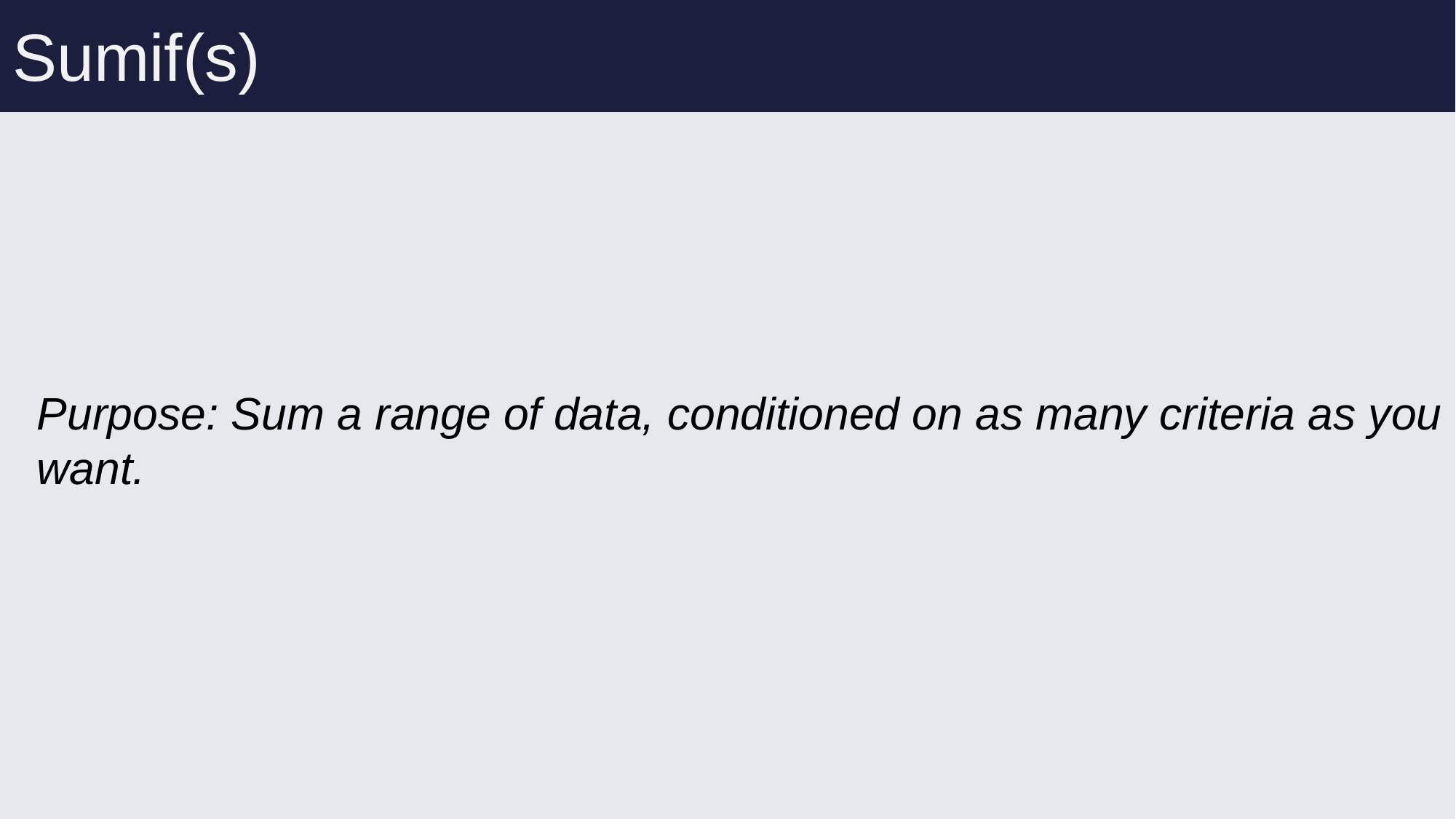

# Sumif(s)

Purpose: Sum a range of data, conditioned on as many criteria as you want.
50